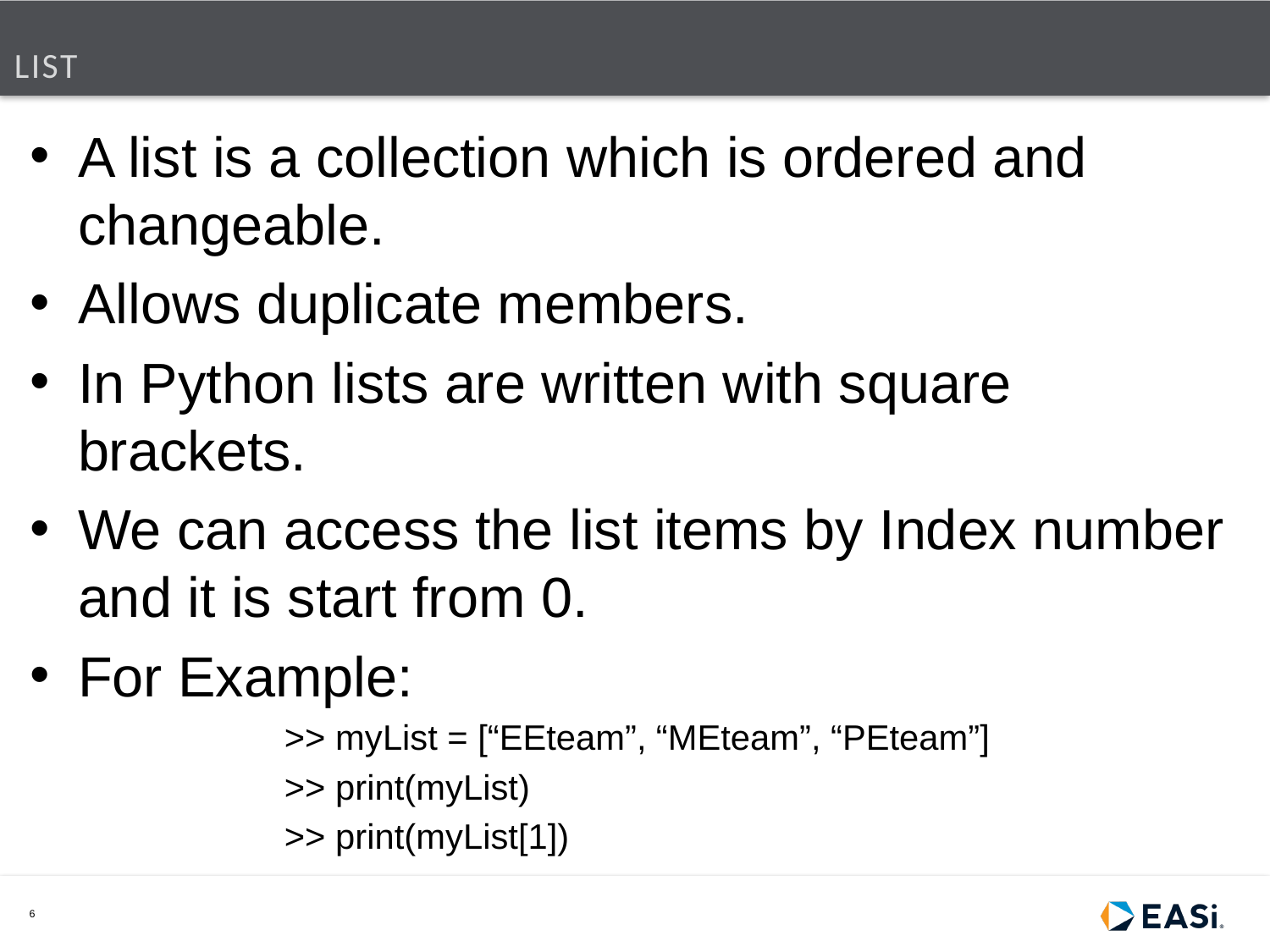

# List
A list is a collection which is ordered and changeable.
Allows duplicate members.
In Python lists are written with square brackets.
We can access the list items by Index number and it is start from 0.
For Example:
>> myList = [“EEteam”, “MEteam”, “PEteam”]
>> print(myList)
>> print(myList[1])
6